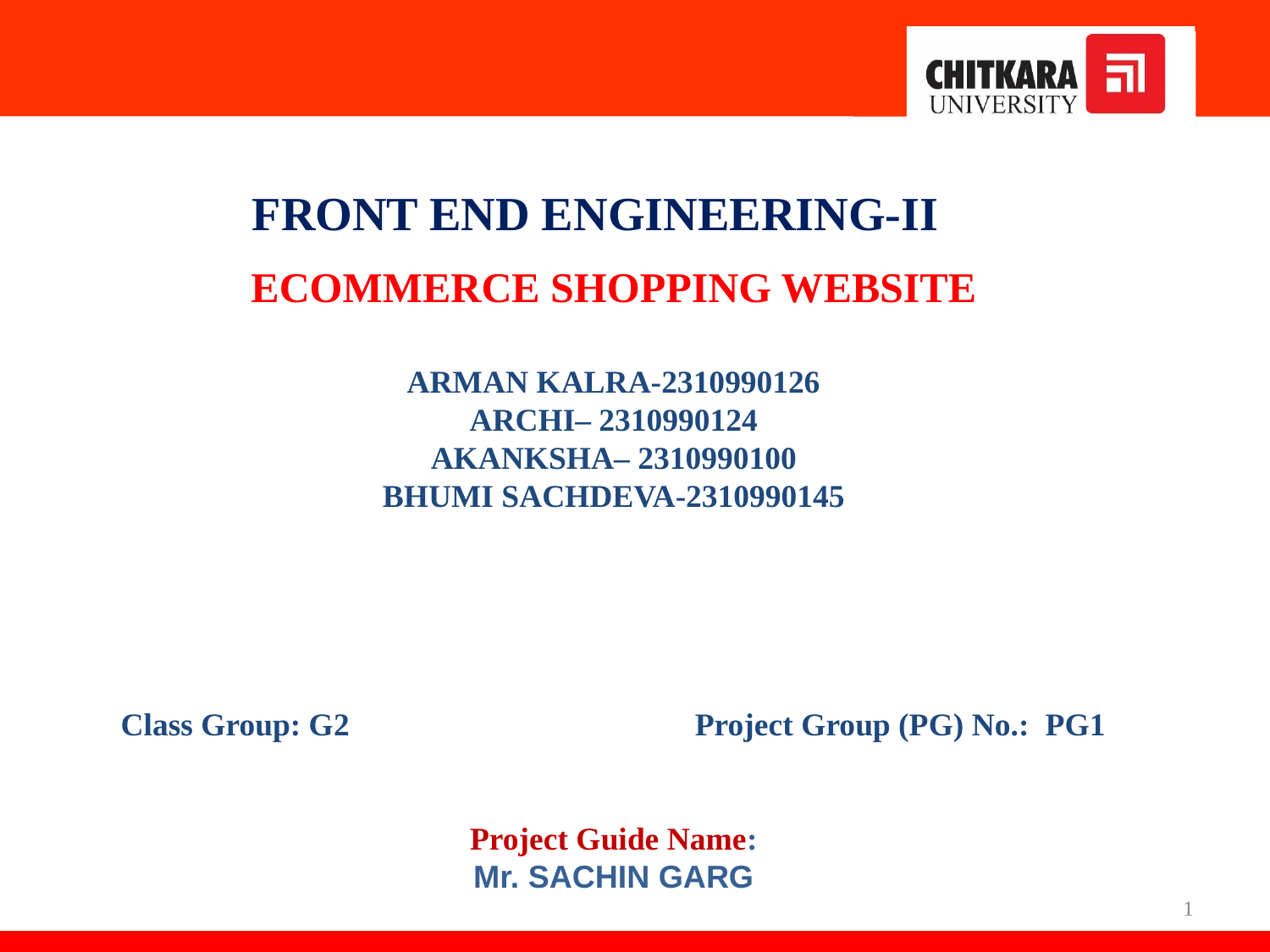

FRONT END ENGINEERING-II

ECOMMERCE SHOPPING WEBSITE

ARMAN KALRA-2310990126
ARCHI– 2310990124
AKANKSHA– 2310990100
BHUMI SACHDEVA-2310990145

Class Group: G2                                           Project Group (PG) No.:  PG1

Project Guide Name:
Mr. SACHIN GARG

1